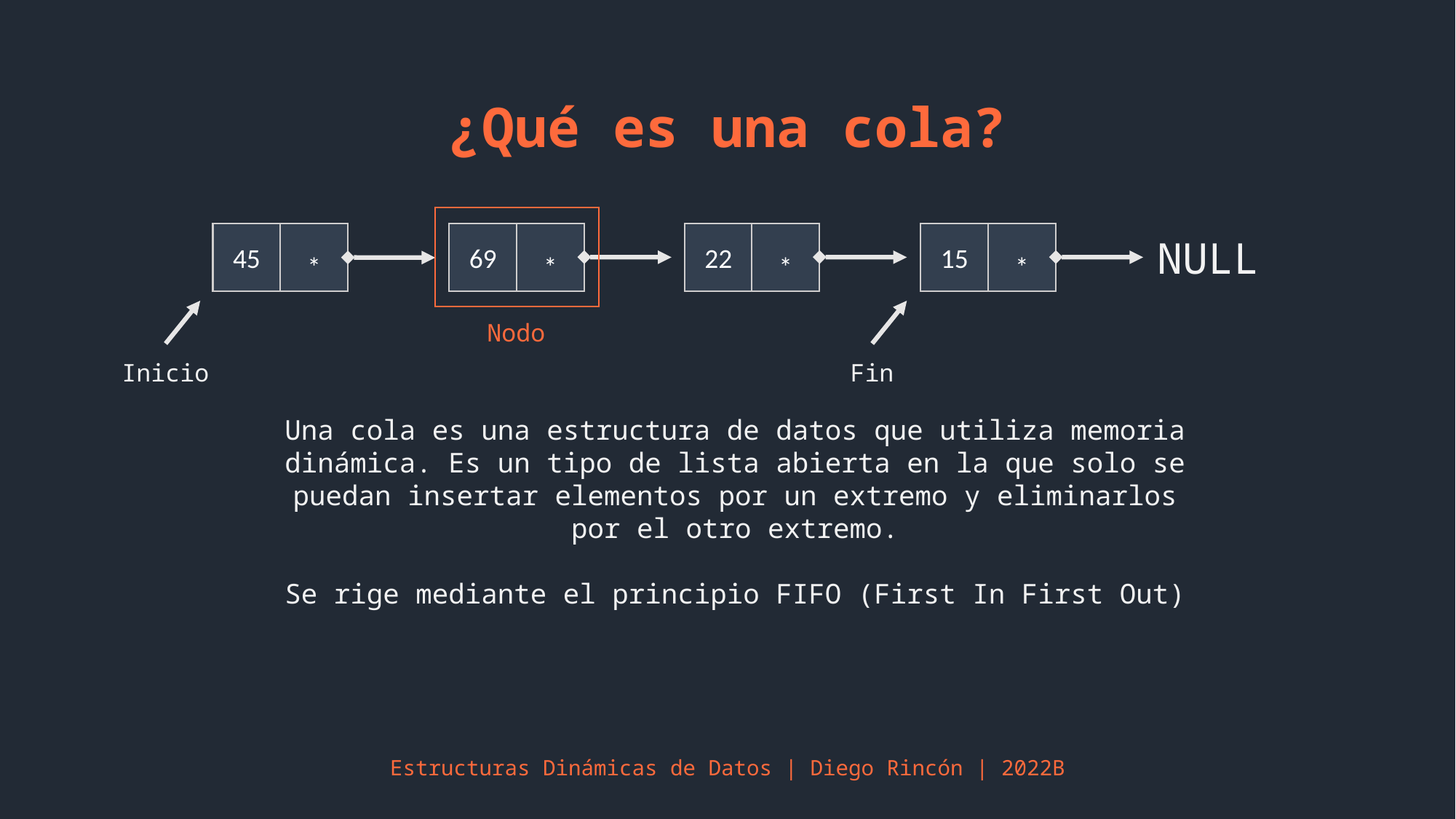

¿Qué es una cola?

45
*
69
*
22
*
15
*
NULL
Nodo
Inicio
Fin
Una cola es una estructura de datos que utiliza memoria dinámica. Es un tipo de lista abierta en la que solo se puedan insertar elementos por un extremo y eliminarlos por el otro extremo.

Se rige mediante el principio FIFO (First In First Out)
Estructuras Dinámicas de Datos | Diego Rincón | 2022B